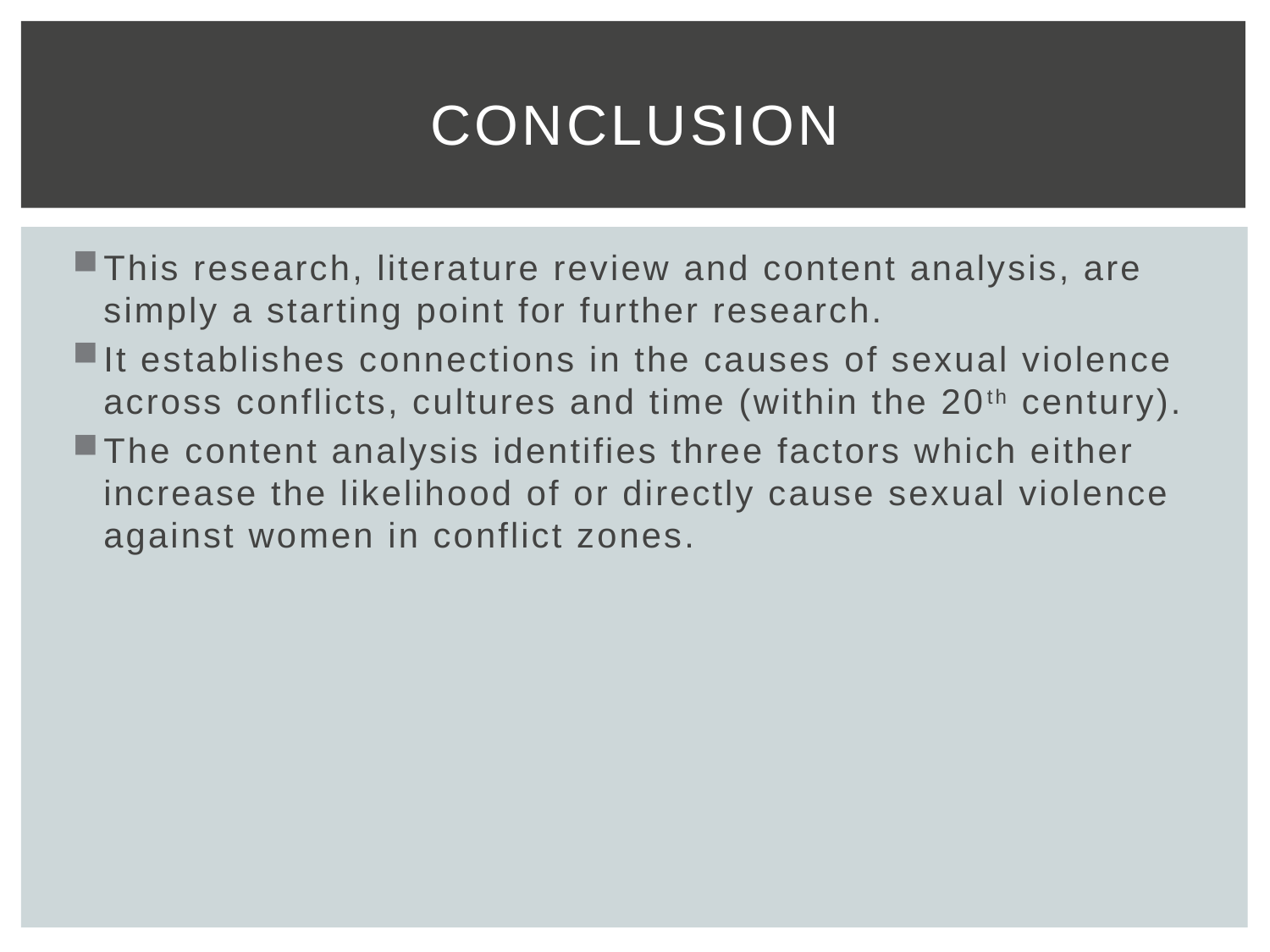

# conclusion
This research, literature review and content analysis, are simply a starting point for further research.
It establishes connections in the causes of sexual violence across conflicts, cultures and time (within the 20th century).
The content analysis identifies three factors which either increase the likelihood of or directly cause sexual violence against women in conflict zones.